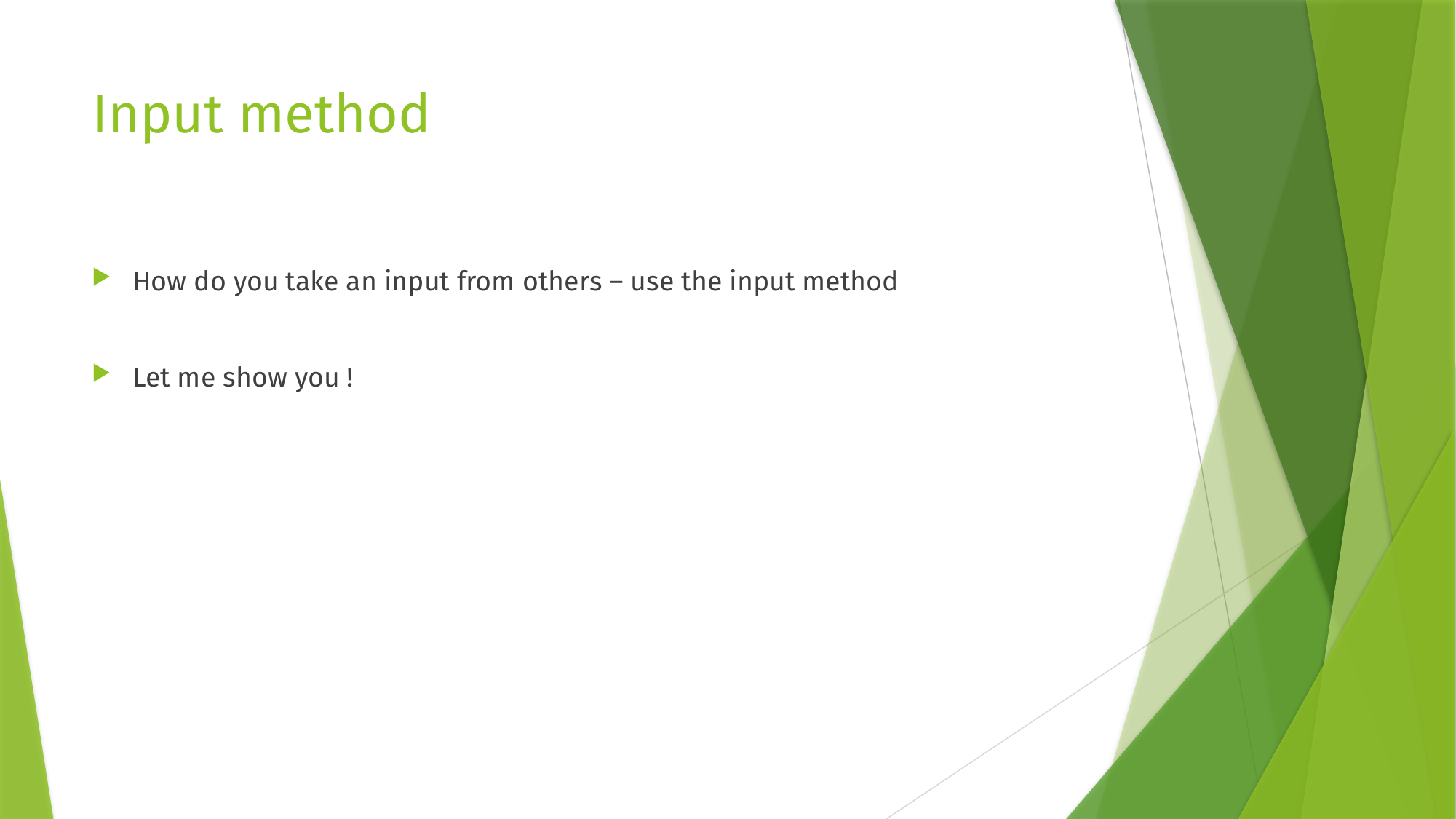

# Input method
How do you take an input from others – use the input method

Let me show you !